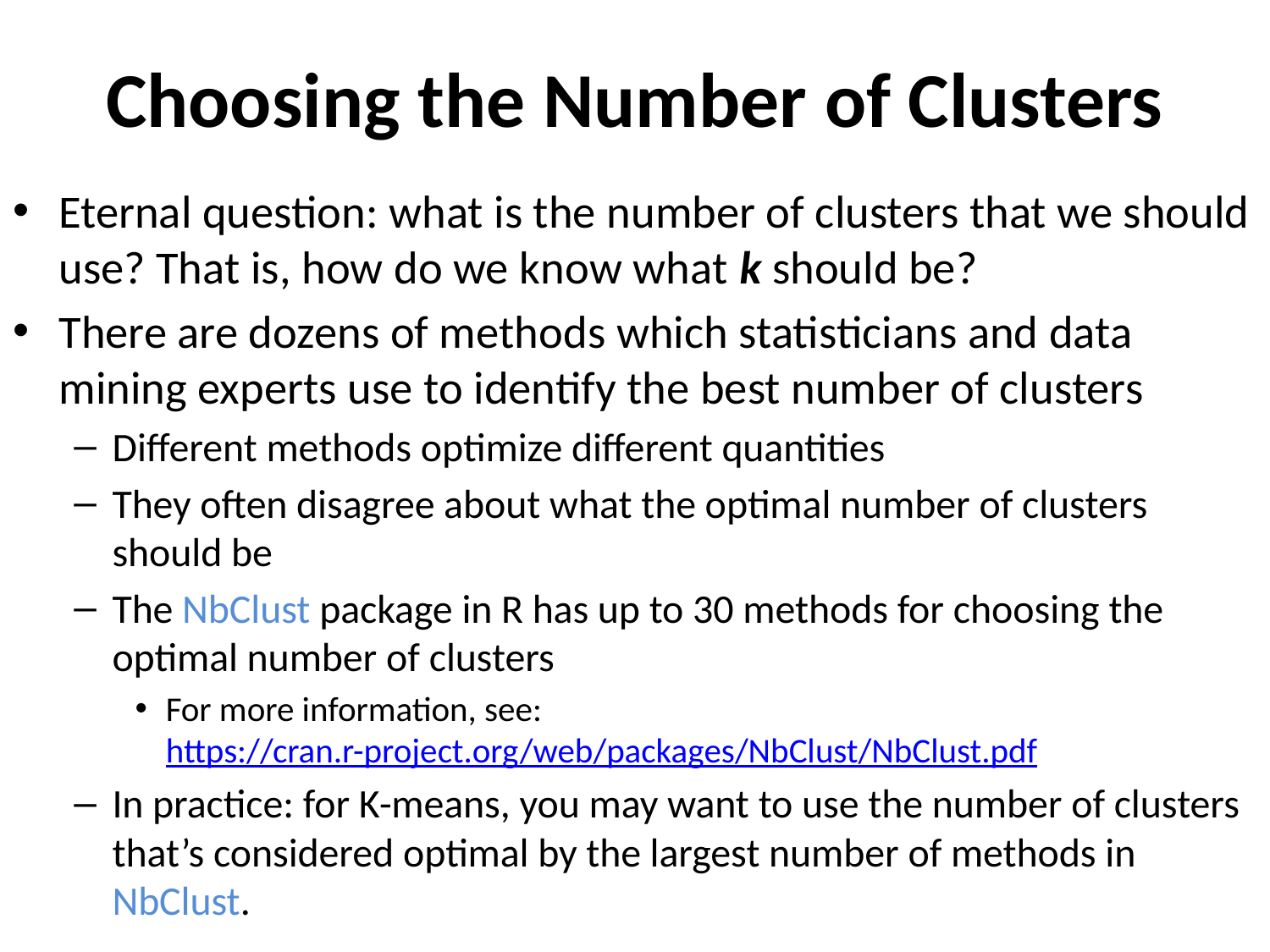

# Choosing the Number of Clusters
Eternal question: what is the number of clusters that we should use? That is, how do we know what k should be?
There are dozens of methods which statisticians and data mining experts use to identify the best number of clusters
Different methods optimize different quantities
They often disagree about what the optimal number of clusters should be
The NbClust package in R has up to 30 methods for choosing the optimal number of clusters
For more information, see: https://cran.r-project.org/web/packages/NbClust/NbClust.pdf
In practice: for K-means, you may want to use the number of clusters that’s considered optimal by the largest number of methods in NbClust.